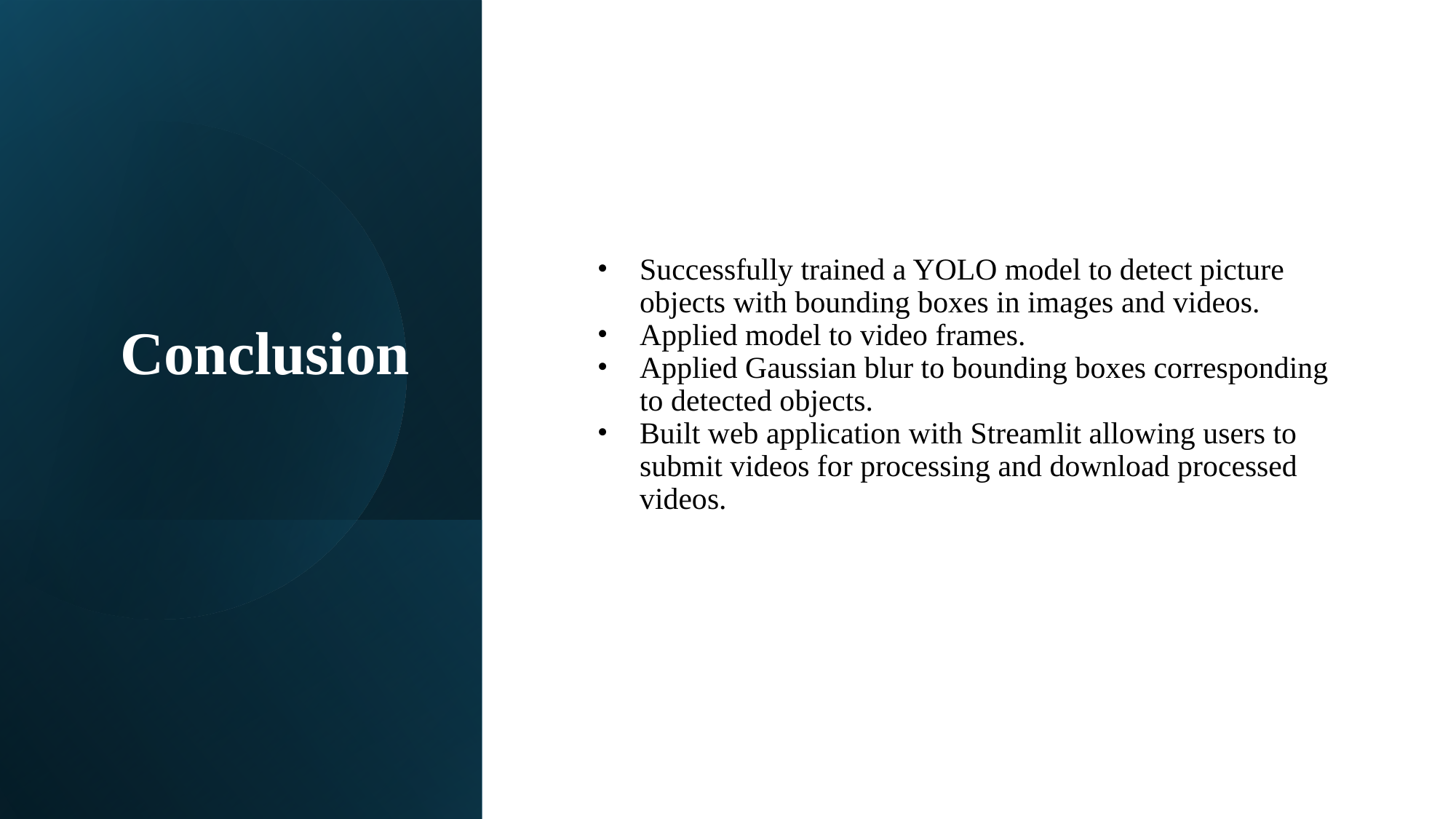

Successfully trained a YOLO model to detect picture objects with bounding boxes in images and videos.
Applied model to video frames.
Applied Gaussian blur to bounding boxes corresponding to detected objects.
Built web application with Streamlit allowing users to submit videos for processing and download processed videos.

# Conclusion